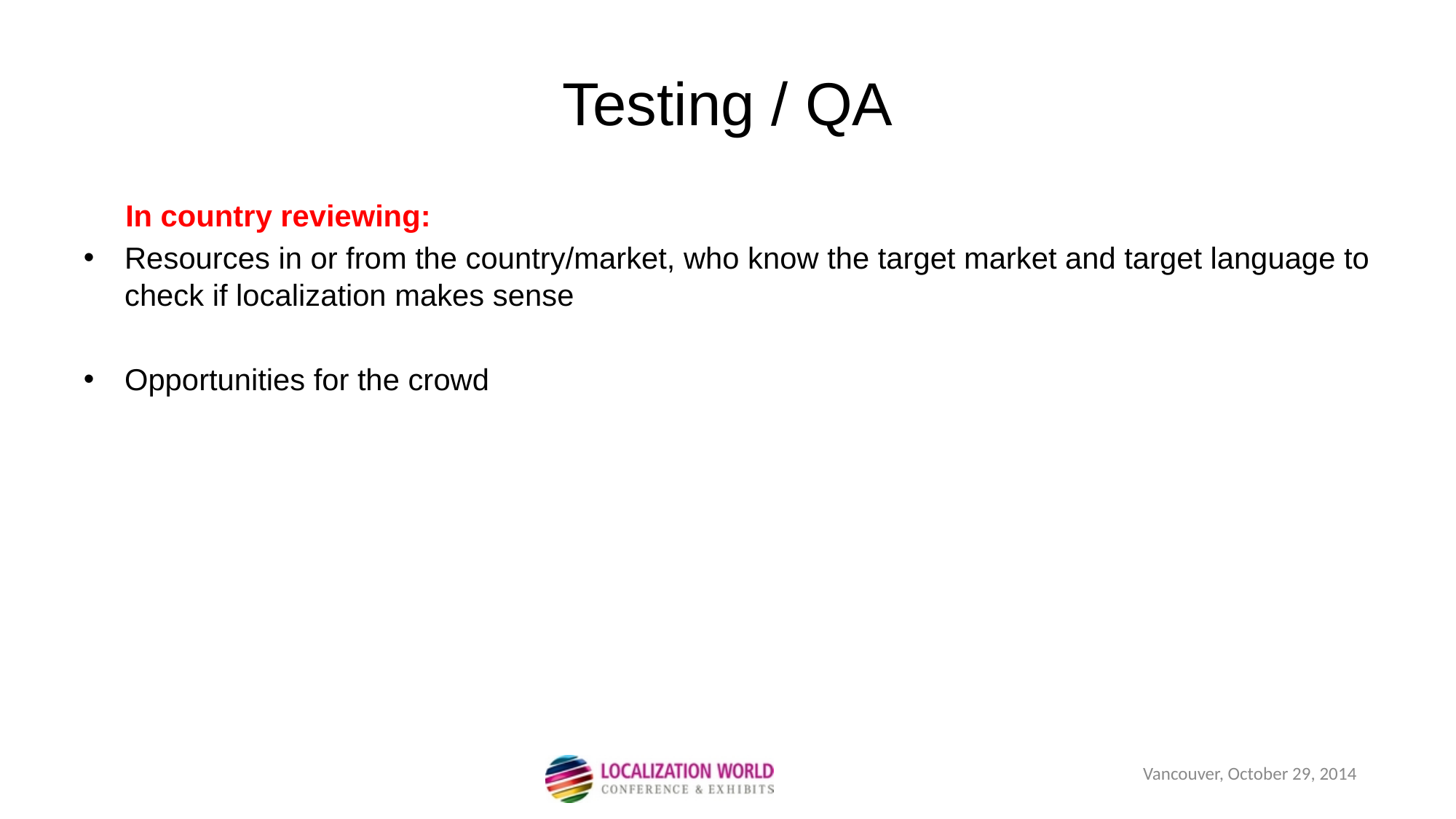

Testing / QA
     In country reviewing:
Resources in or from the country/market, who know the target market and target language to check if localization makes sense

Opportunities for the crowd